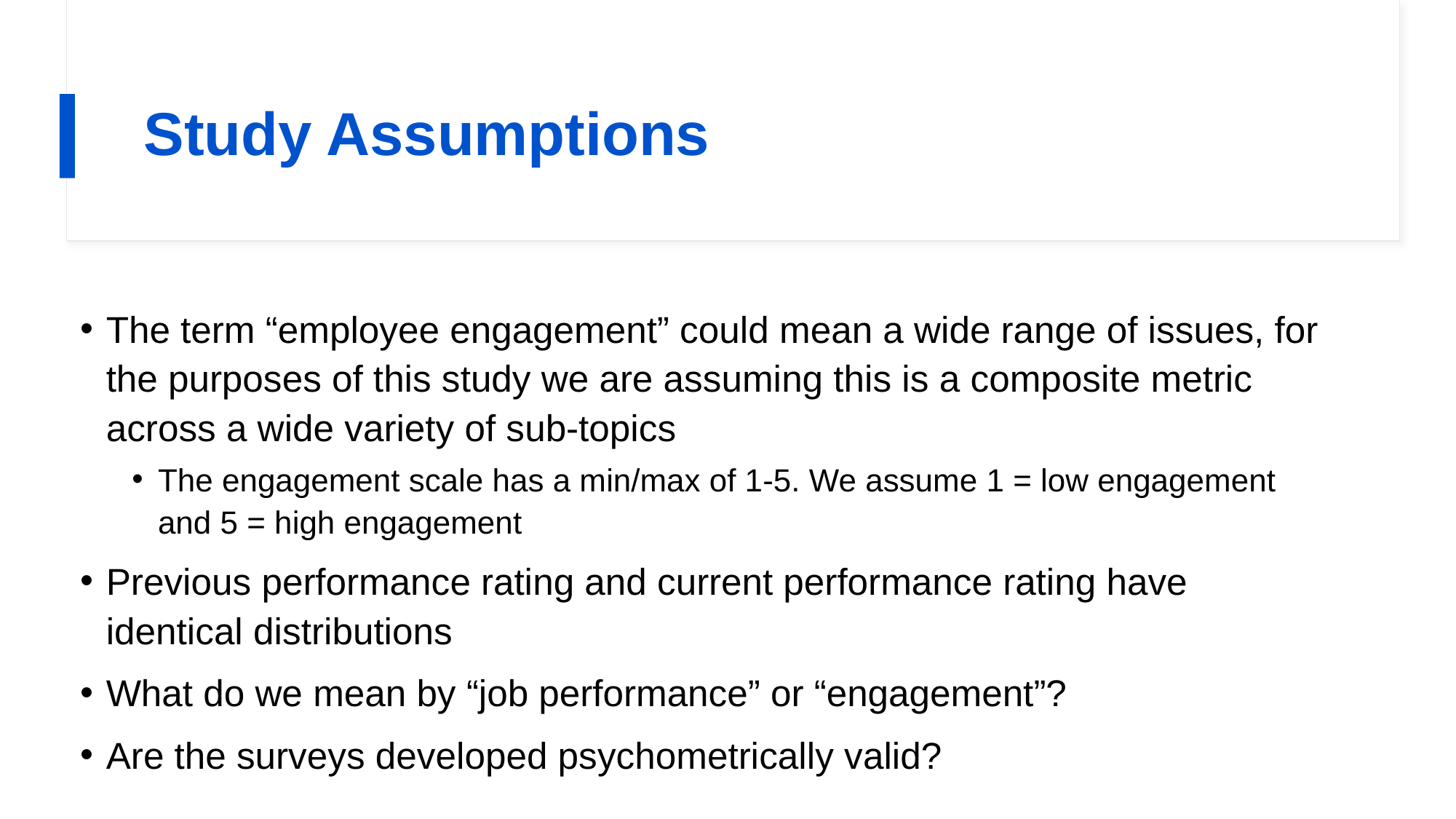

# Study Assumptions
The term “employee engagement” could mean a wide range of issues, for the purposes of this study we are assuming this is a composite metric across a wide variety of sub-topics
The engagement scale has a min/max of 1-5. We assume 1 = low engagement and 5 = high engagement
Previous performance rating and current performance rating have identical distributions
What do we mean by “job performance” or “engagement”?
Are the surveys developed psychometrically valid?